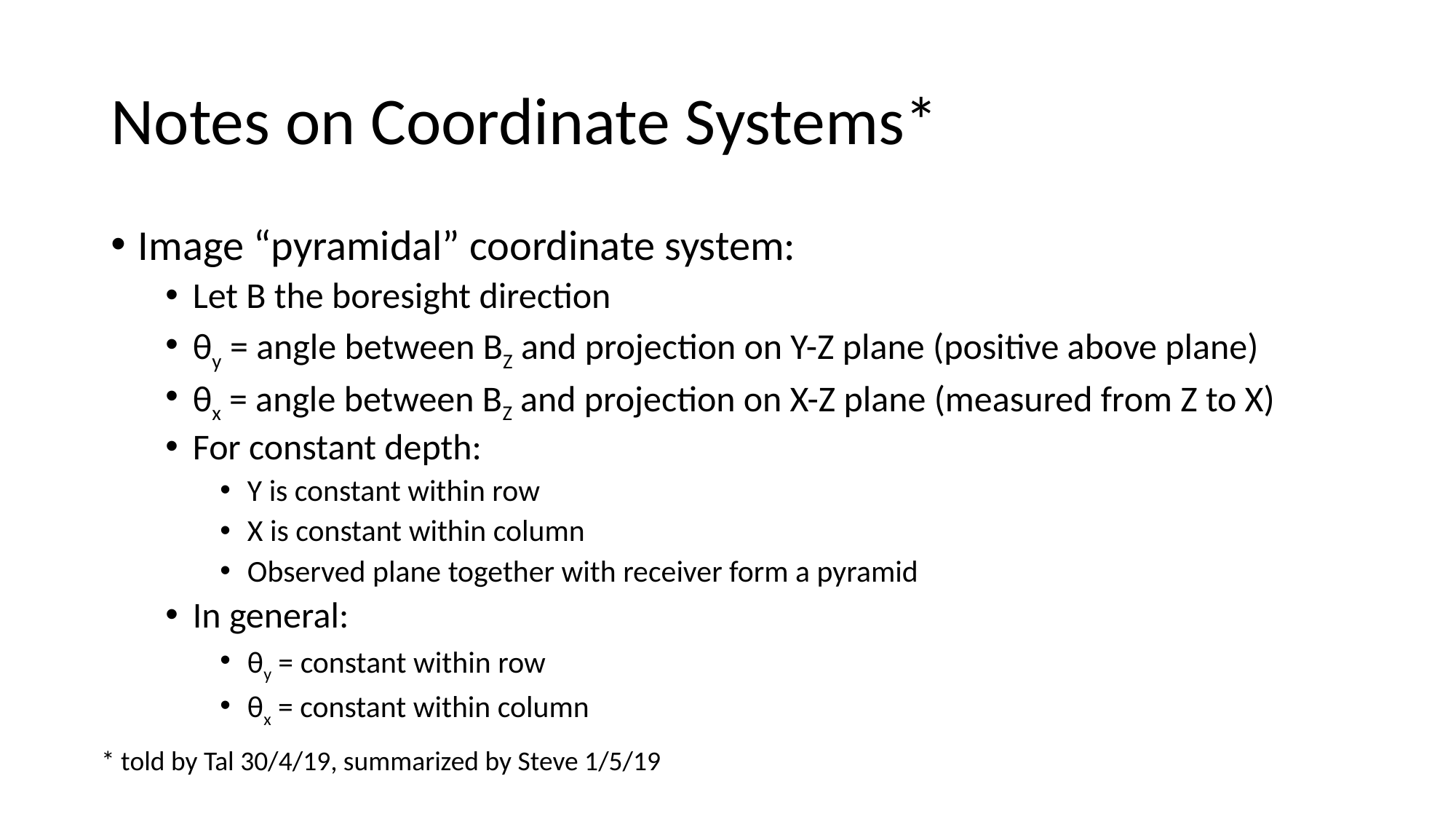

# Notes on Coordinate Systems*
Image “pyramidal” coordinate system:
Let B the boresight direction
θy = angle between BZ and projection on Y-Z plane (positive above plane)
θx = angle between BZ and projection on X-Z plane (measured from Z to X)
For constant depth:
Y is constant within row
X is constant within column
Observed plane together with receiver form a pyramid
In general:
θy = constant within row
θx = constant within column
* told by Tal 30/4/19, summarized by Steve 1/5/19